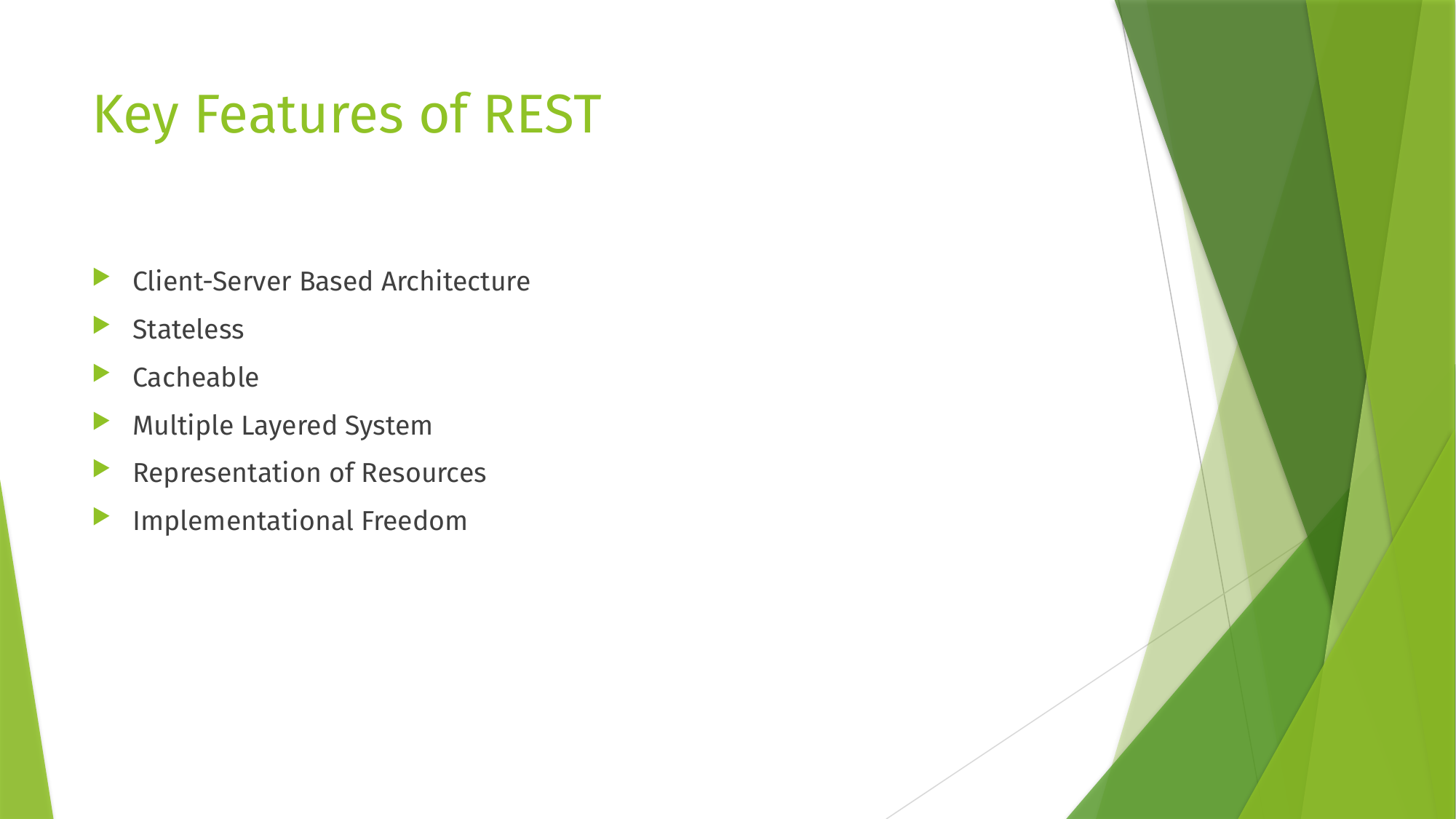

# Key Features of REST
Client-Server Based Architecture
Stateless
Cacheable
Multiple Layered System
Representation of Resources
Implementational Freedom